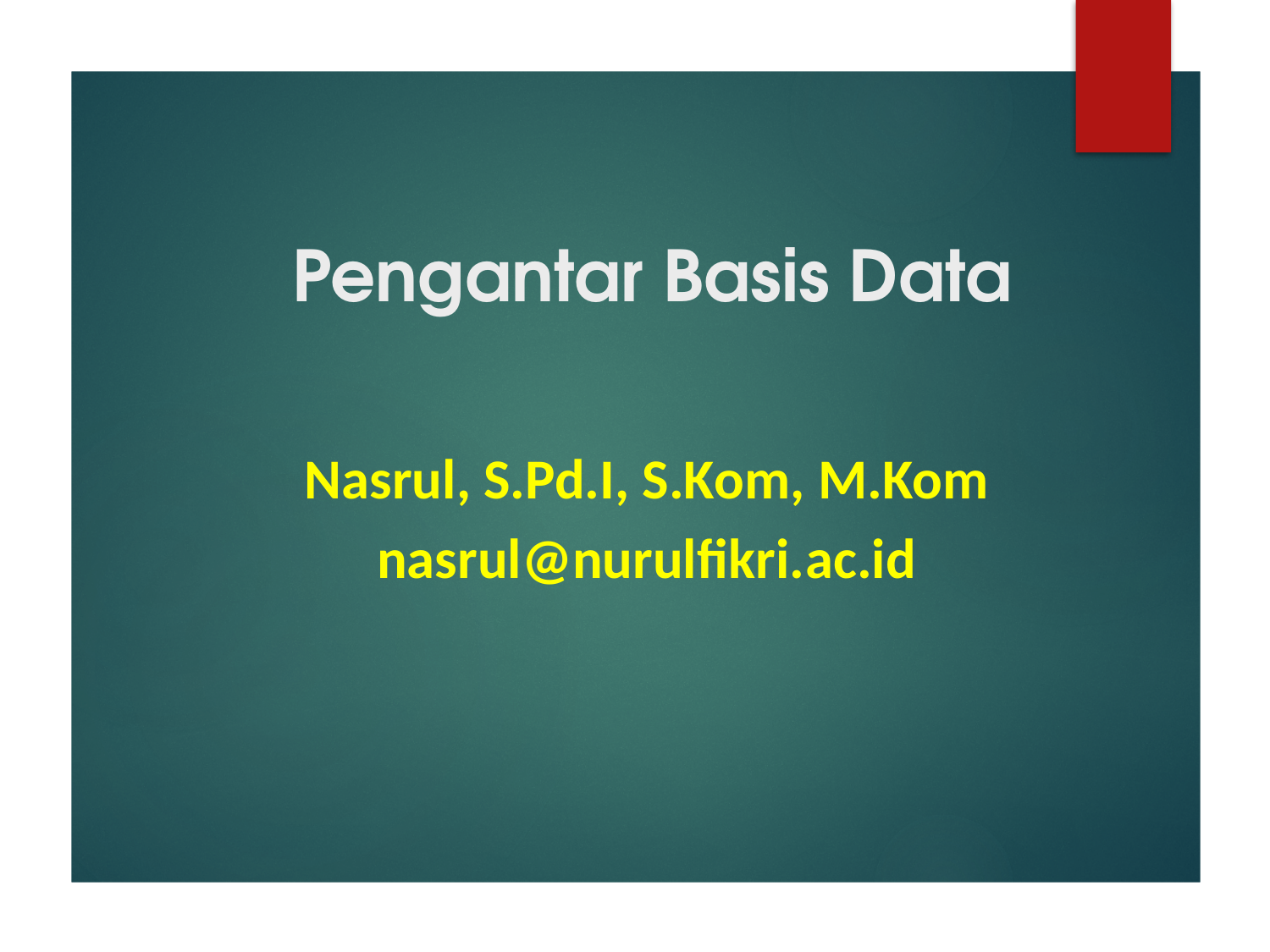

# Pengantar Basis Data
Nasrul, S.Pd.I, S.Kom, M.Kom
nasrul@nurulfikri.ac.id